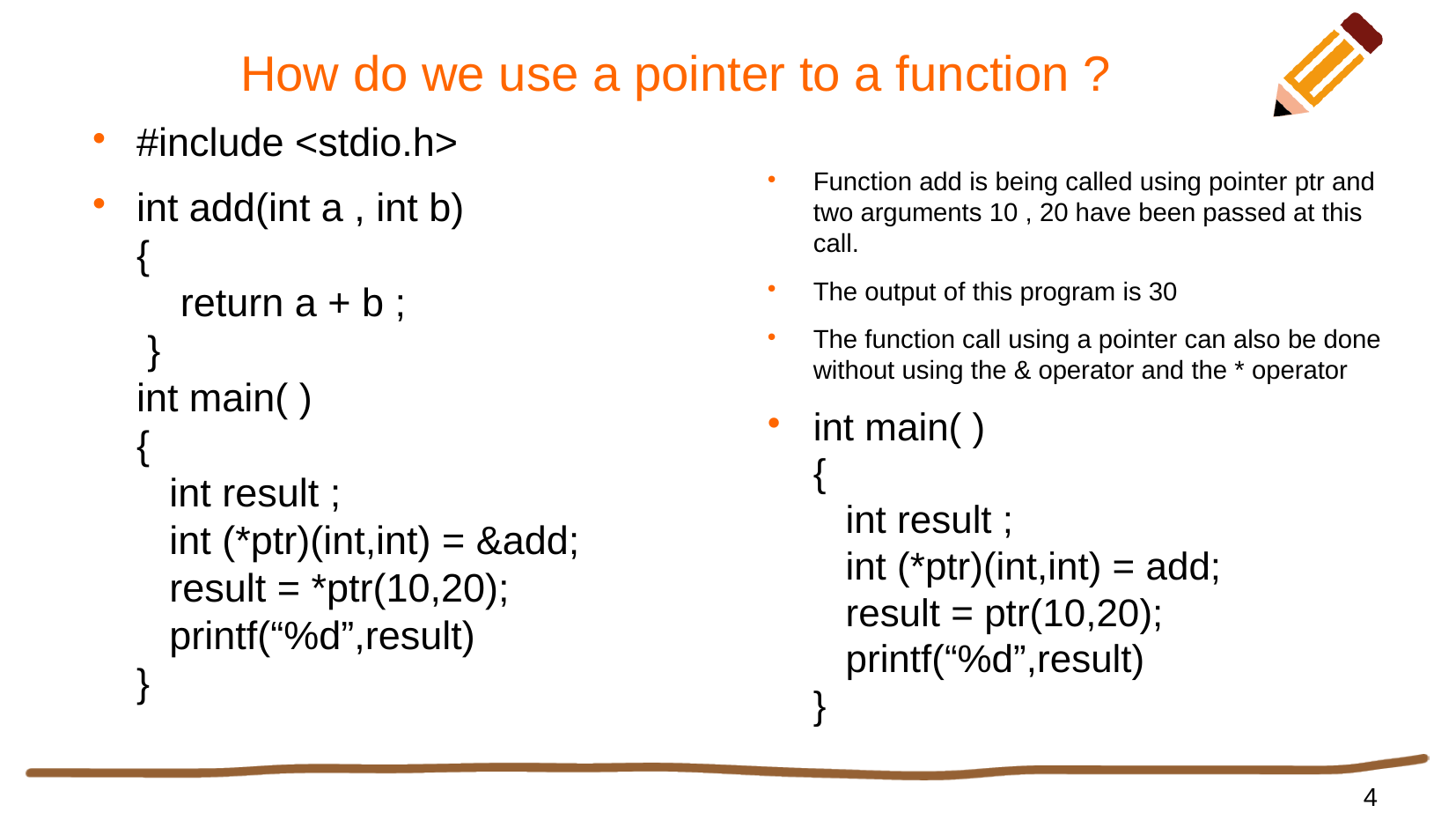

# How do we use a pointer to a function ?
#include <stdio.h>
int add(int a , int b)
{
    return a + b ;
 }
int main( )
{
   int result ;
   int (*ptr)(int,int) = &add;
   result = *ptr(10,20);
   printf(“%d”,result)
}
Function add is being called using pointer ptr and two arguments 10 , 20 have been passed at this call.
The output of this program is 30
The function call using a pointer can also be done without using the & operator and the * operator
int main( )
{
   int result ;
   int (*ptr)(int,int) = add;
   result = ptr(10,20);
   printf(“%d”,result)
}
4